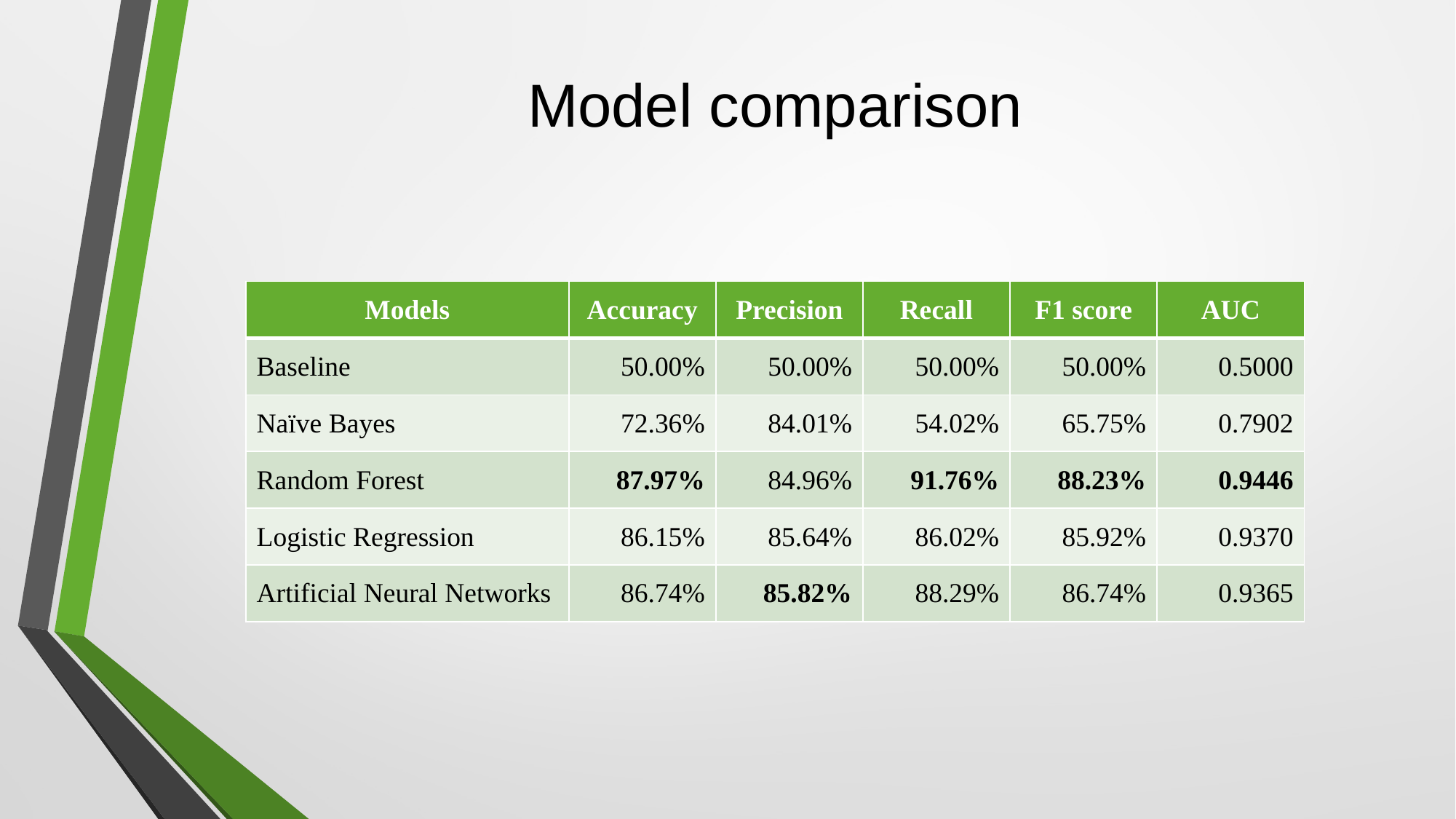

# Model comparison
| Models | Accuracy | Precision | Recall | F1 score | AUC |
| --- | --- | --- | --- | --- | --- |
| Baseline | 50.00% | 50.00% | 50.00% | 50.00% | 0.5000 |
| Naïve Bayes | 72.36% | 84.01% | 54.02% | 65.75% | 0.7902 |
| Random Forest | 87.97% | 84.96% | 91.76% | 88.23% | 0.9446 |
| Logistic Regression | 86.15% | 85.64% | 86.02% | 85.92% | 0.9370 |
| Artificial Neural Networks | 86.74% | 85.82% | 88.29% | 86.74% | 0.9365 |